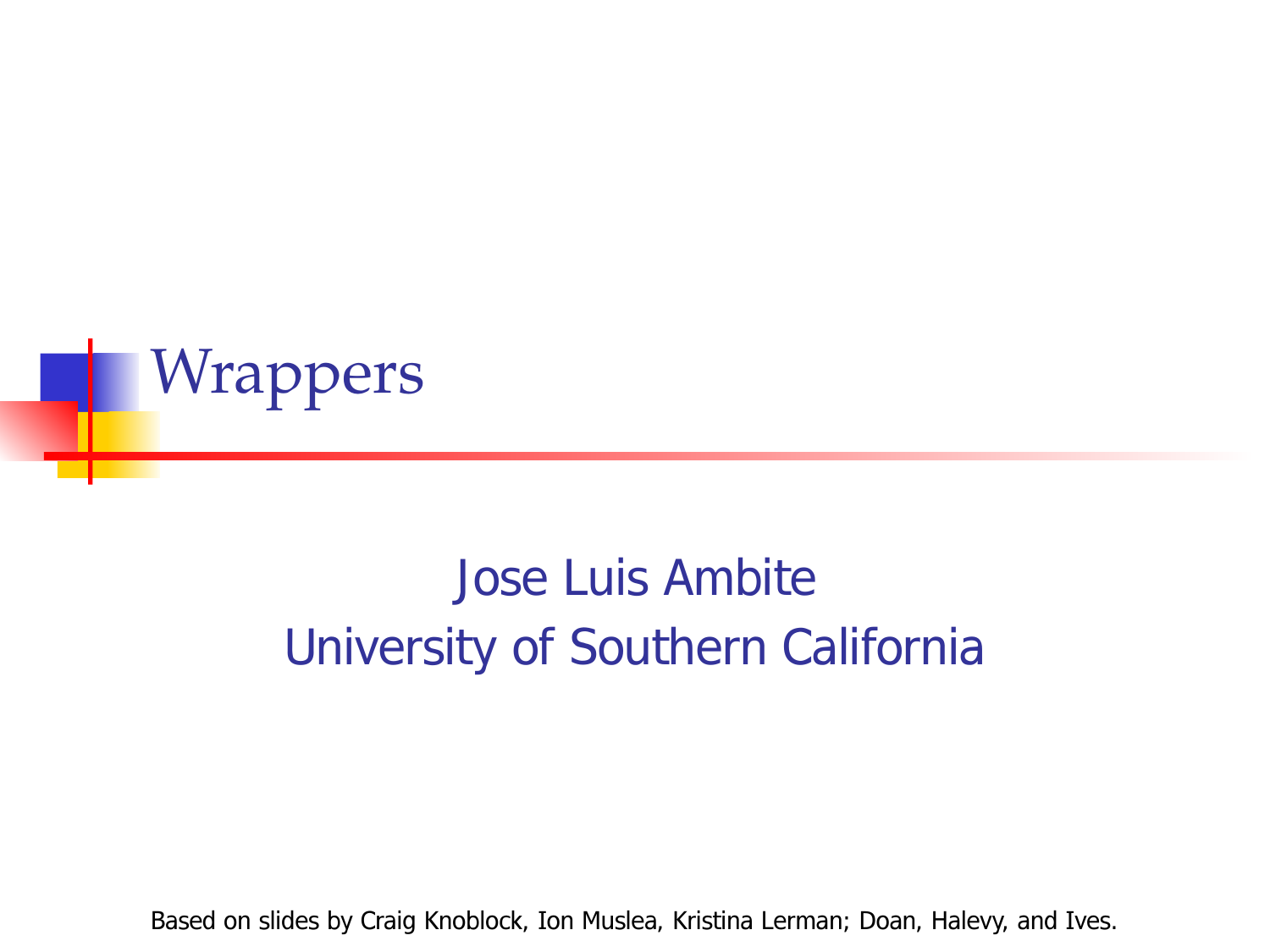

# Wrappers
Jose Luis Ambite
University of Southern California

Based on slides by Craig Knoblock, Ion Muslea, Kristina Lerman; Doan, Halevy, and Ives.